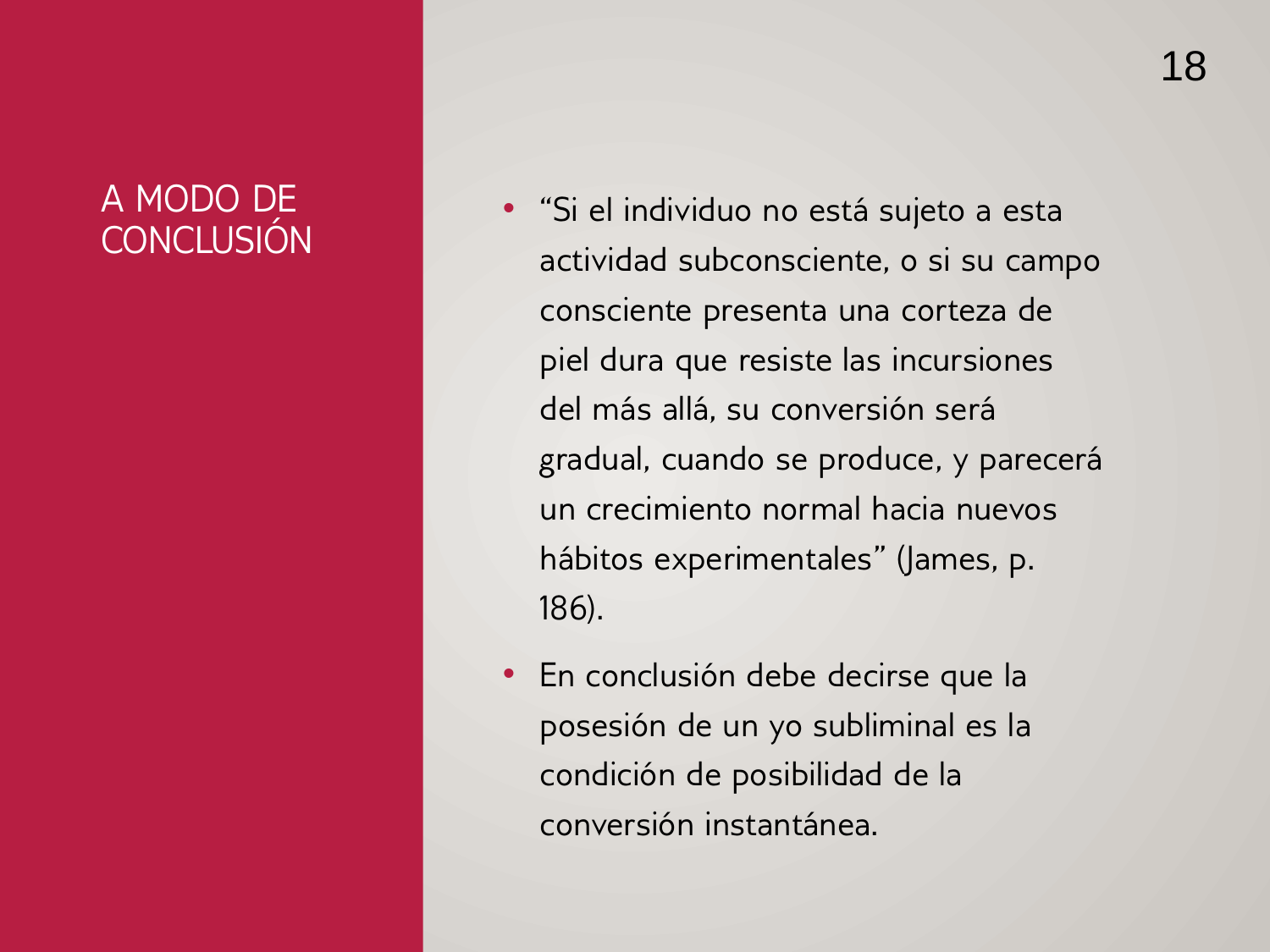

18
# A modo de conclusión
“Si el individuo no está sujeto a esta actividad subconsciente, o si su campo consciente presenta una corteza de piel dura que resiste las incursiones del más allá, su conversión será gradual, cuando se produce, y parecerá un crecimiento normal hacia nuevos hábitos experimentales” (James, p. 186).
En conclusión debe decirse que la posesión de un yo subliminal es la condición de posibilidad de la conversión instantánea.